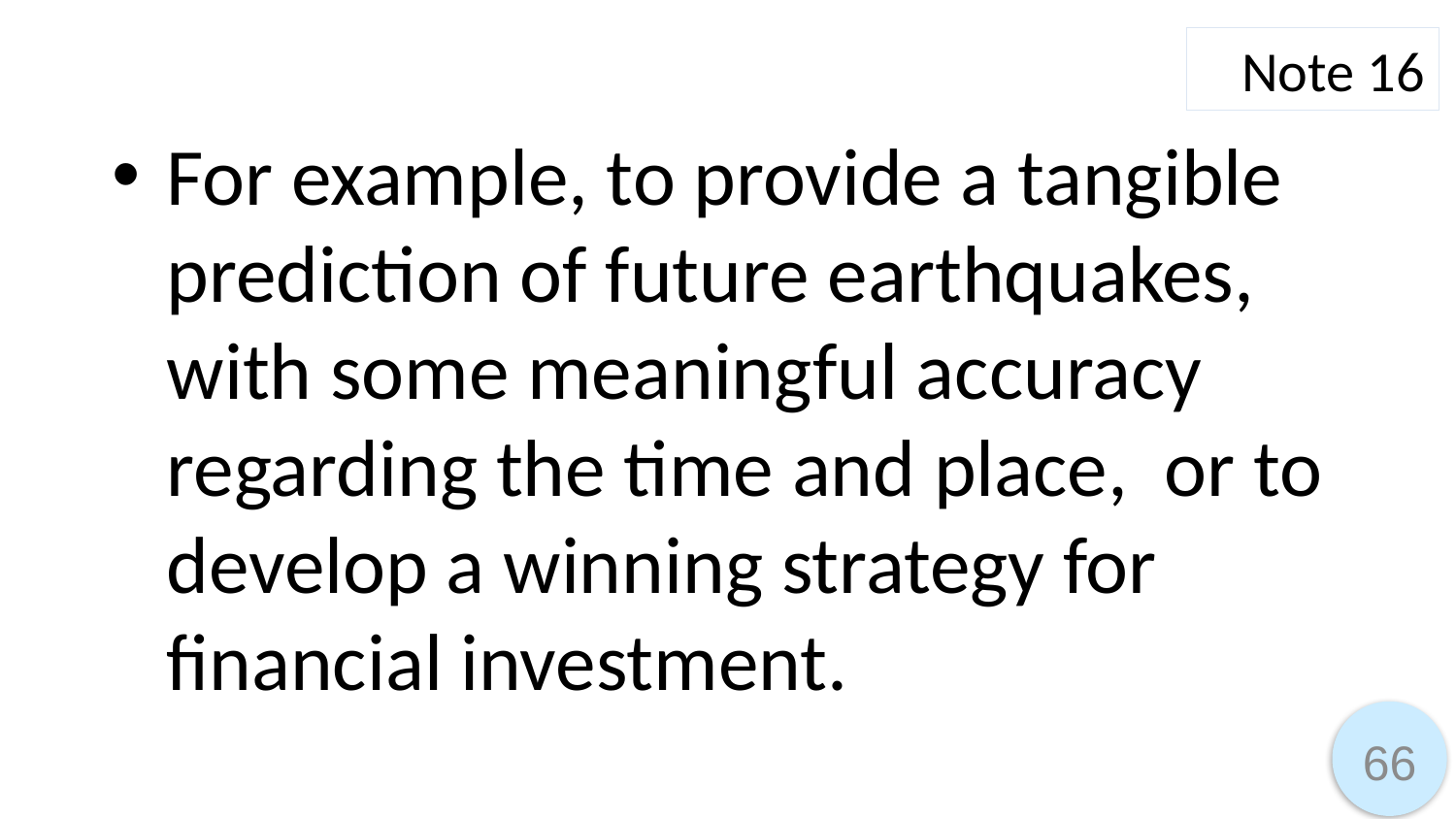

Note 16
For example, to provide a tangible prediction of future earthquakes, with some meaningful accuracy regarding the time and place,  or to develop a winning strategy for financial investment.
66